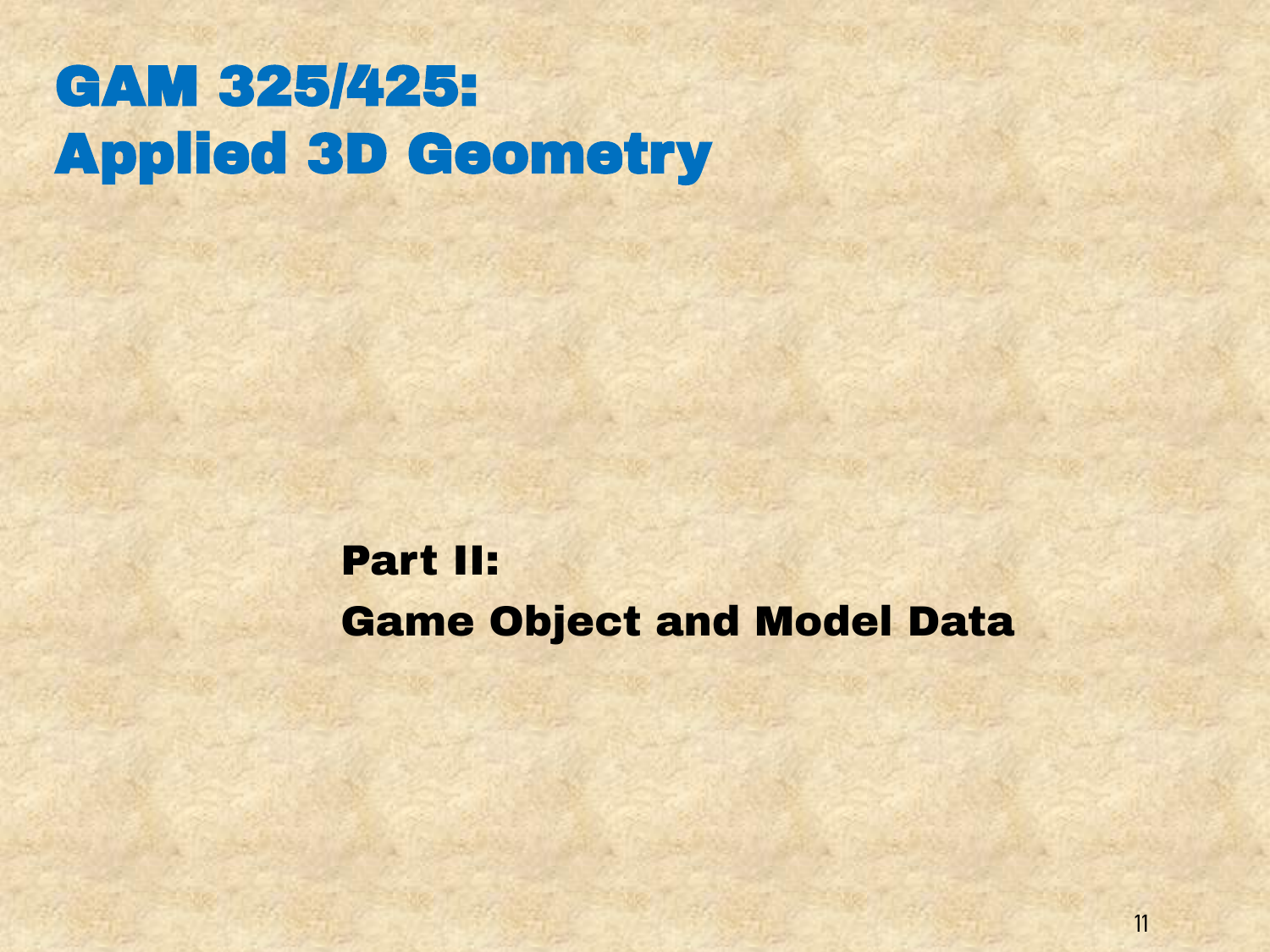

# GAM 325/425: Applied 3D Geometry
Part II:
Game Object and Model Data
11